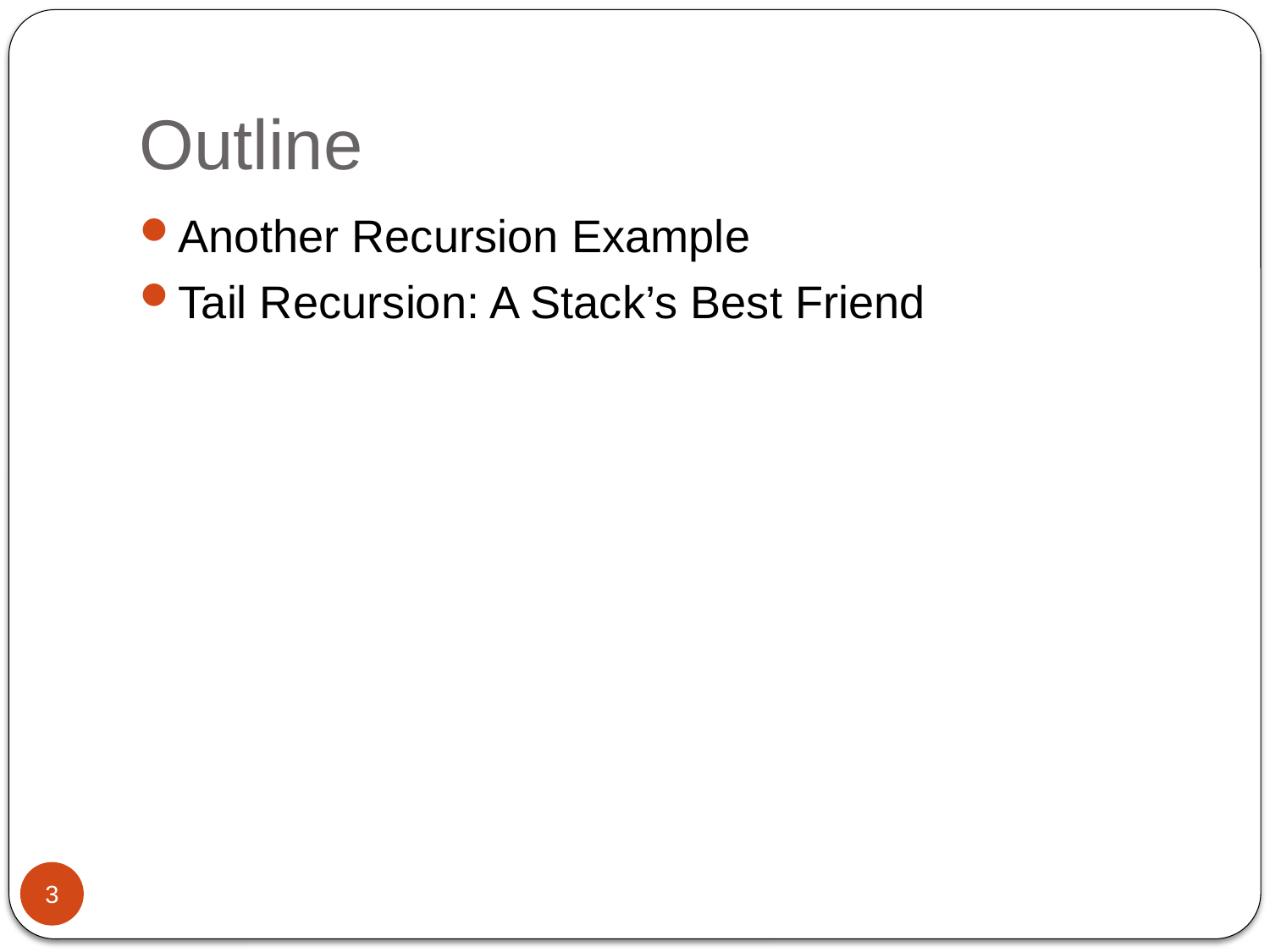

# Outline
Another Recursion Example
Tail Recursion: A Stack’s Best Friend
3